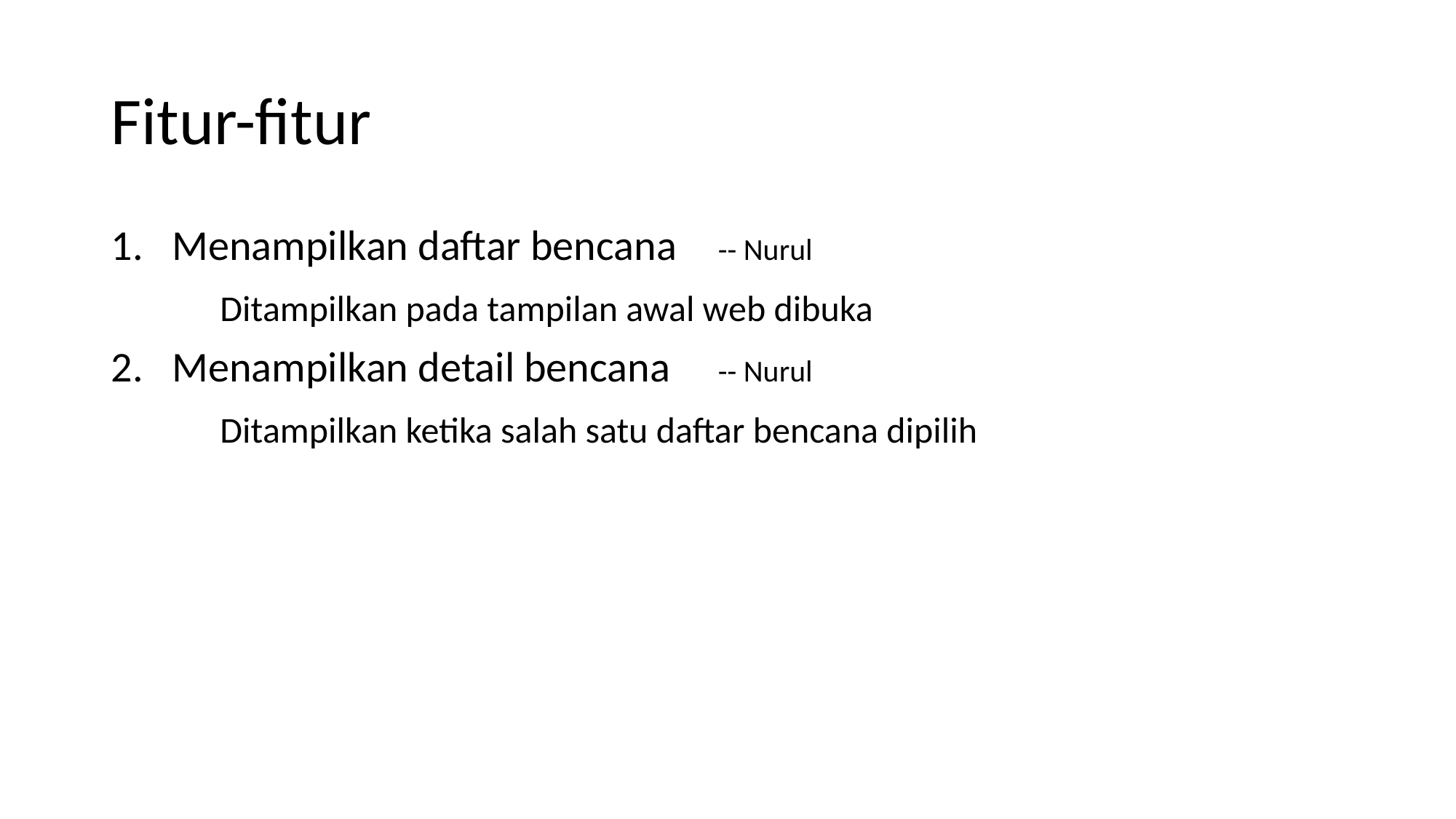

# Fitur-fitur
Menampilkan daftar bencana 	-- Nurul
	Ditampilkan pada tampilan awal web dibuka
Menampilkan detail bencana 	-- Nurul
	Ditampilkan ketika salah satu daftar bencana dipilih